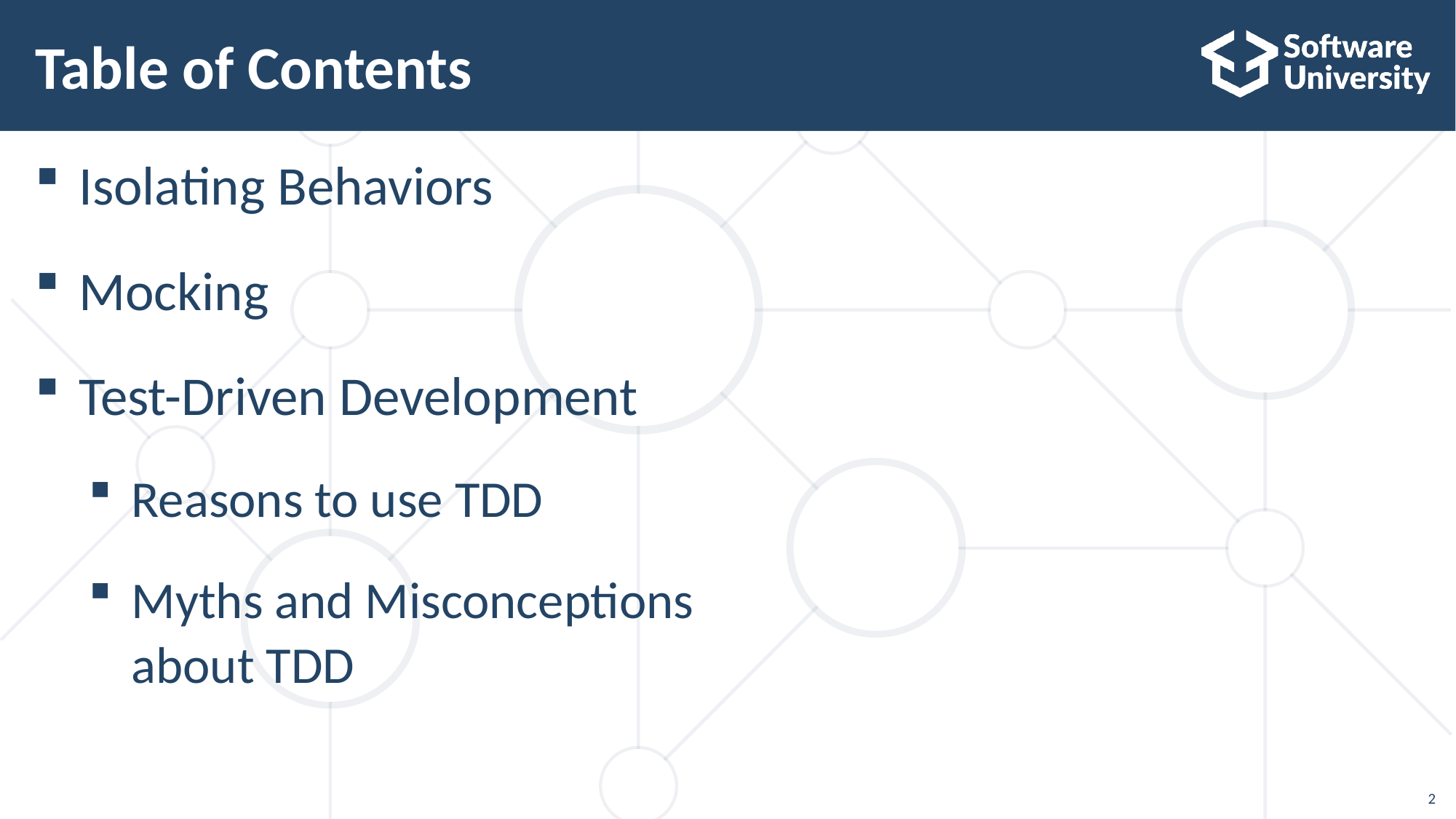

# Table of Contents
Isolating Behaviors
Mocking
Test-Driven Development
Reasons to use TDD
Myths and Misconceptions
about TDD
2